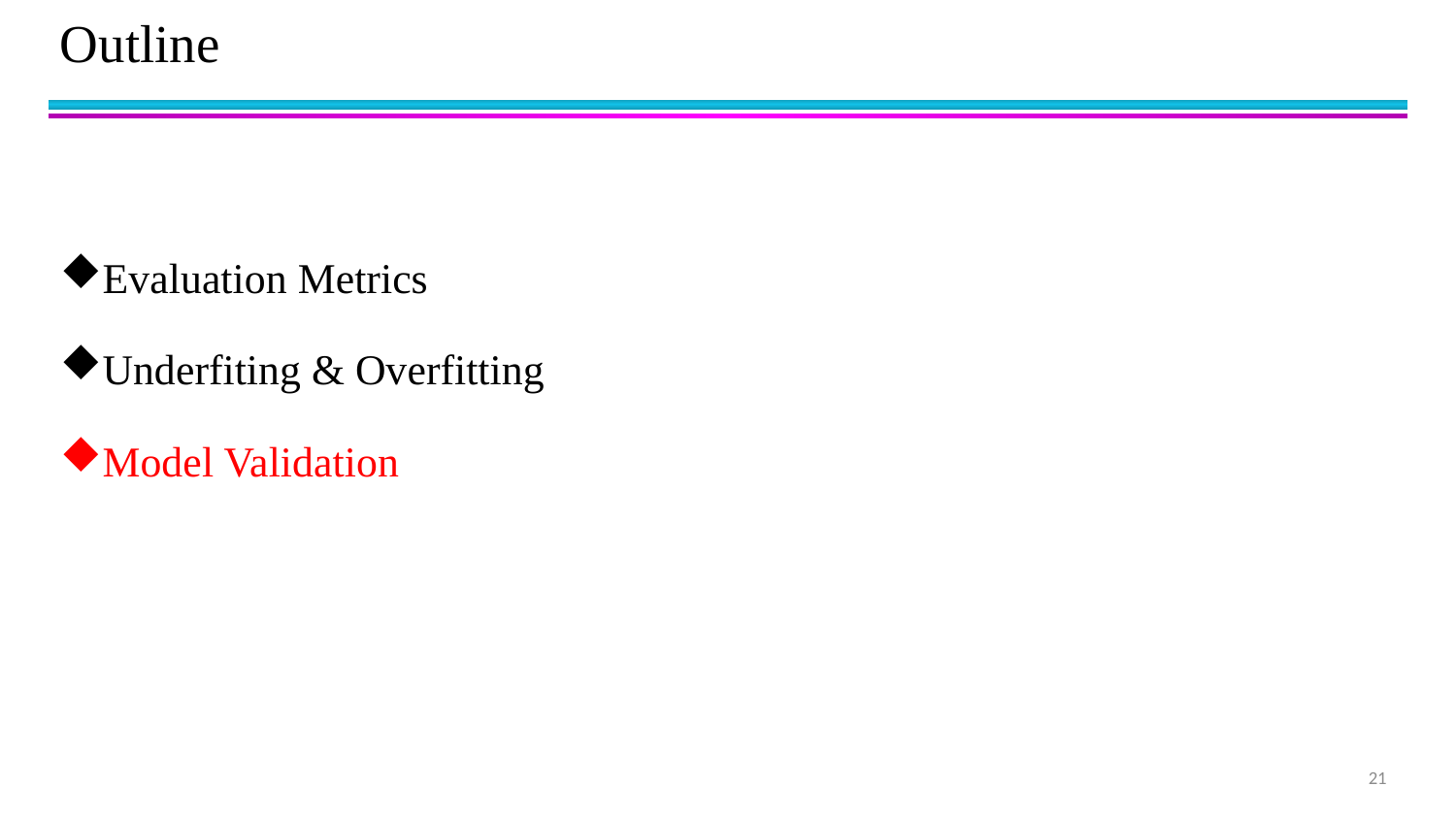

# Outline
Evaluation Metrics
Underfiting & Overfitting
Model Validation
21